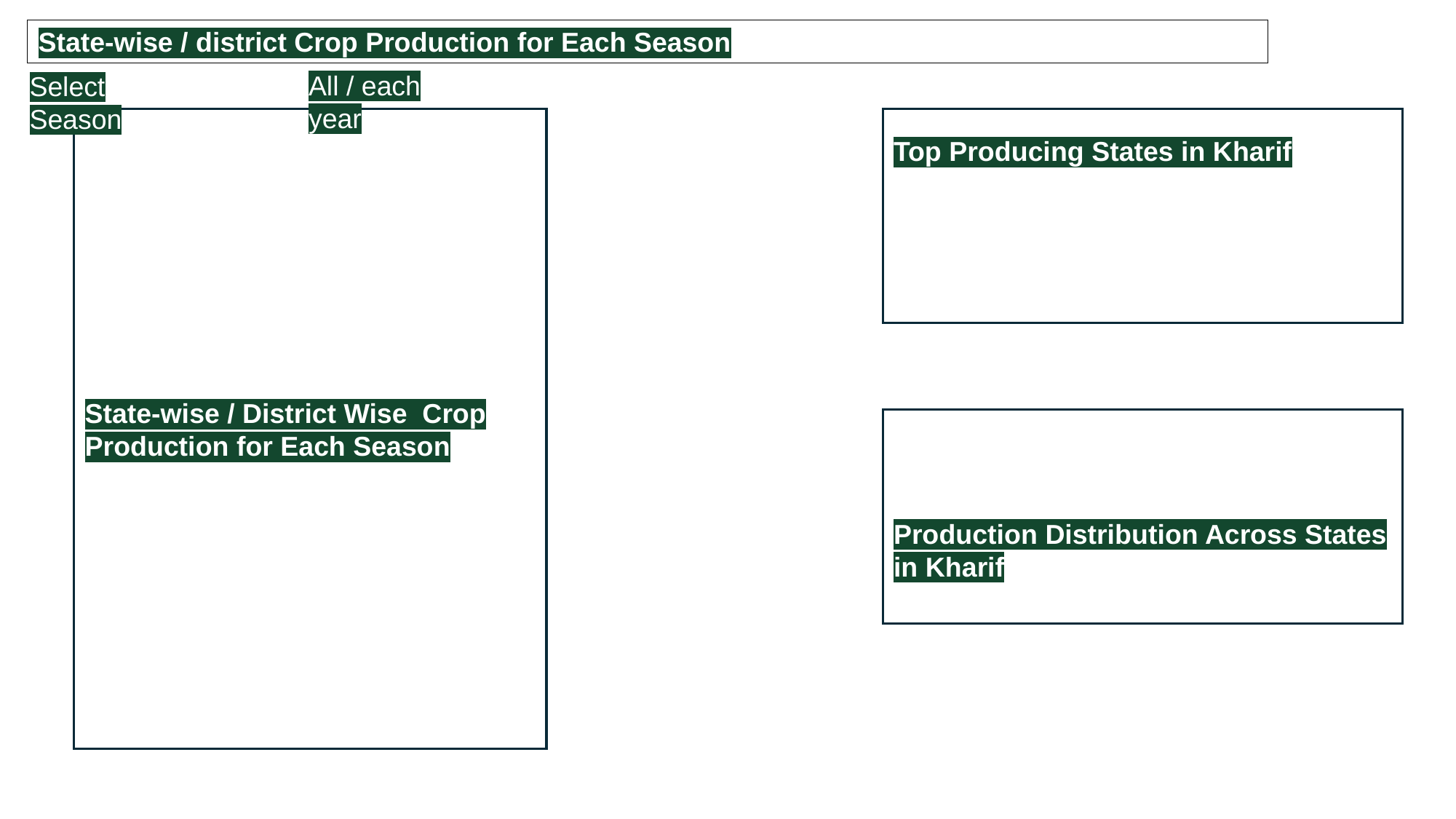

State-wise / district Crop Production for Each Season
All / each year
Select Season
State-wise / District Wise  Crop Production for Each Season
Top Producing States in Kharif

Production Distribution Across States in Kharif